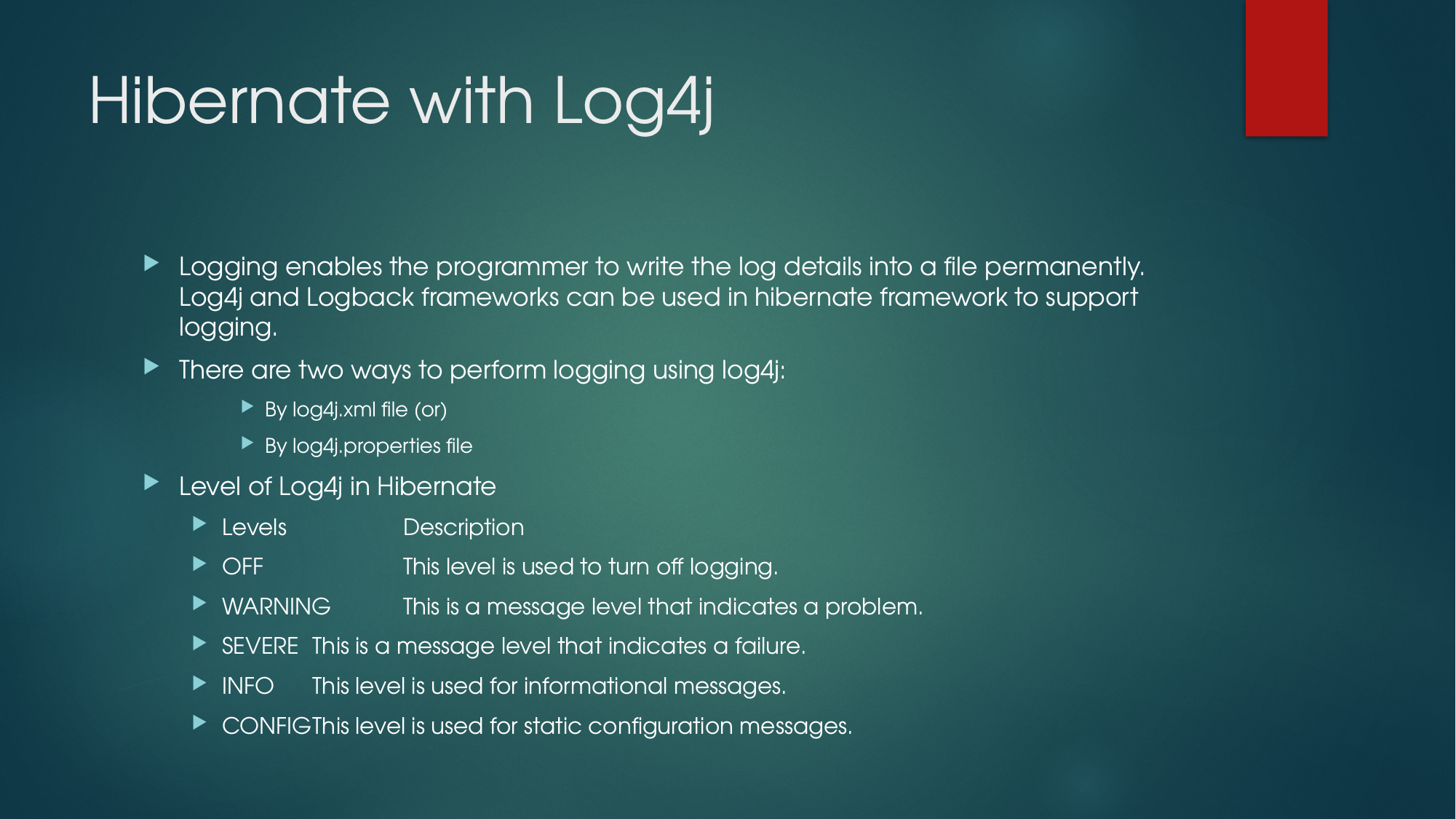

# Hibernate with Log4j
Logging enables the programmer to write the log details into a file permanently. Log4j and Logback frameworks can be used in hibernate framework to support logging.
There are two ways to perform logging using log4j:
By log4j.xml file (or)
By log4j.properties file
Level of Log4j in Hibernate
Levels	   	Description
OFF	   	This level is used to turn off logging.
WARNING	This is a message level that indicates a problem.
SEVERE	This is a message level that indicates a failure.
INFO		This level is used for informational messages.
CONFIG	This level is used for static configuration messages.